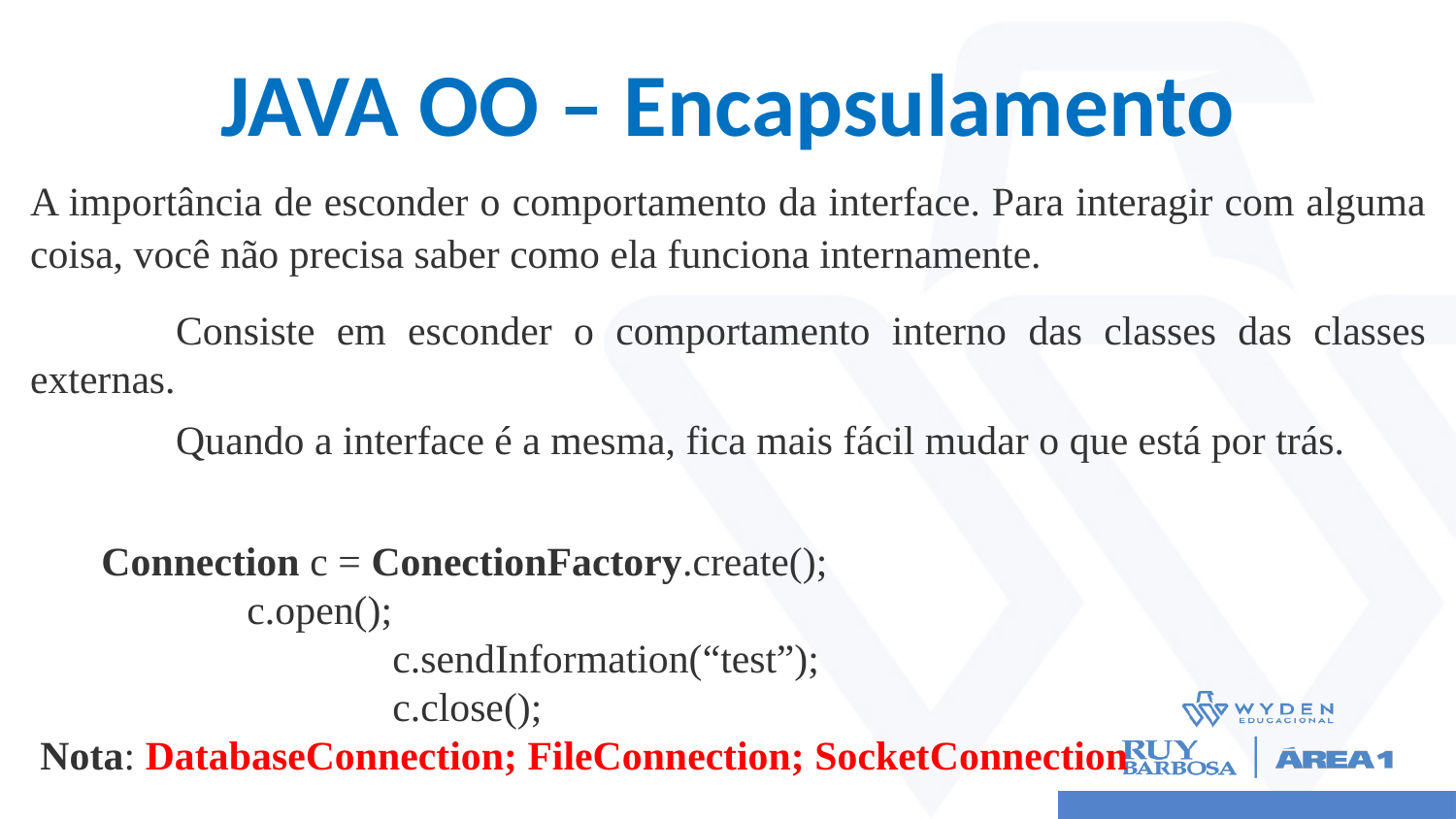

# JAVA OO – Encapsulamento
A importância de esconder o comportamento da interface. Para interagir com alguma coisa, você não precisa saber como ela funciona internamente.
 	Consiste em esconder o comportamento interno das classes das classes externas.
 	Quando a interface é a mesma, fica mais fácil mudar o que está por trás.

Connection c = ConectionFactory.create();
 	c.open();
		c.sendInformation(“test”);
		c.close();
 Nota: DatabaseConnection; FileConnection; SocketConnection